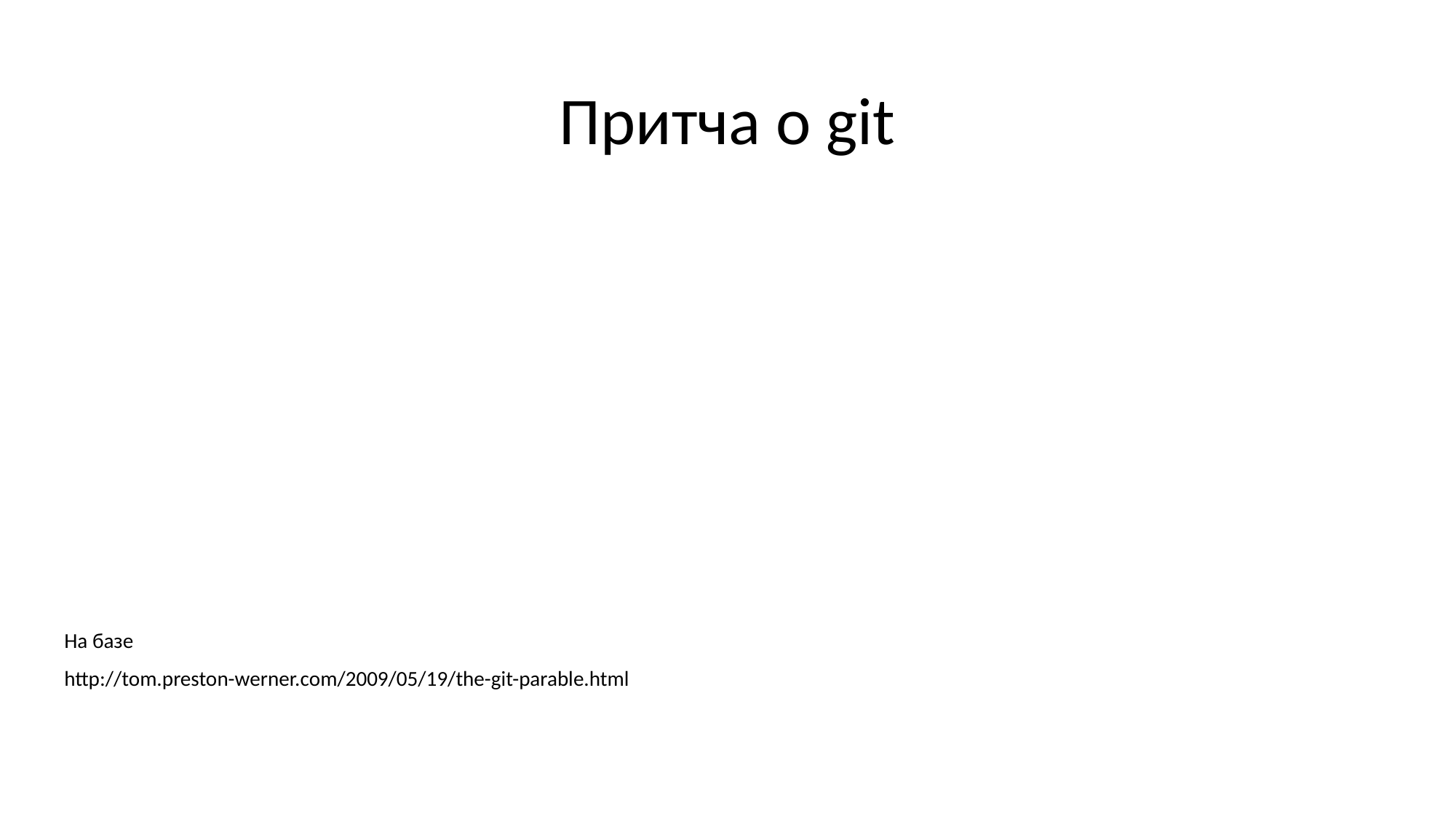

# Притча o git
На базе
http://tom.preston-werner.com/2009/05/19/the-git-parable.html